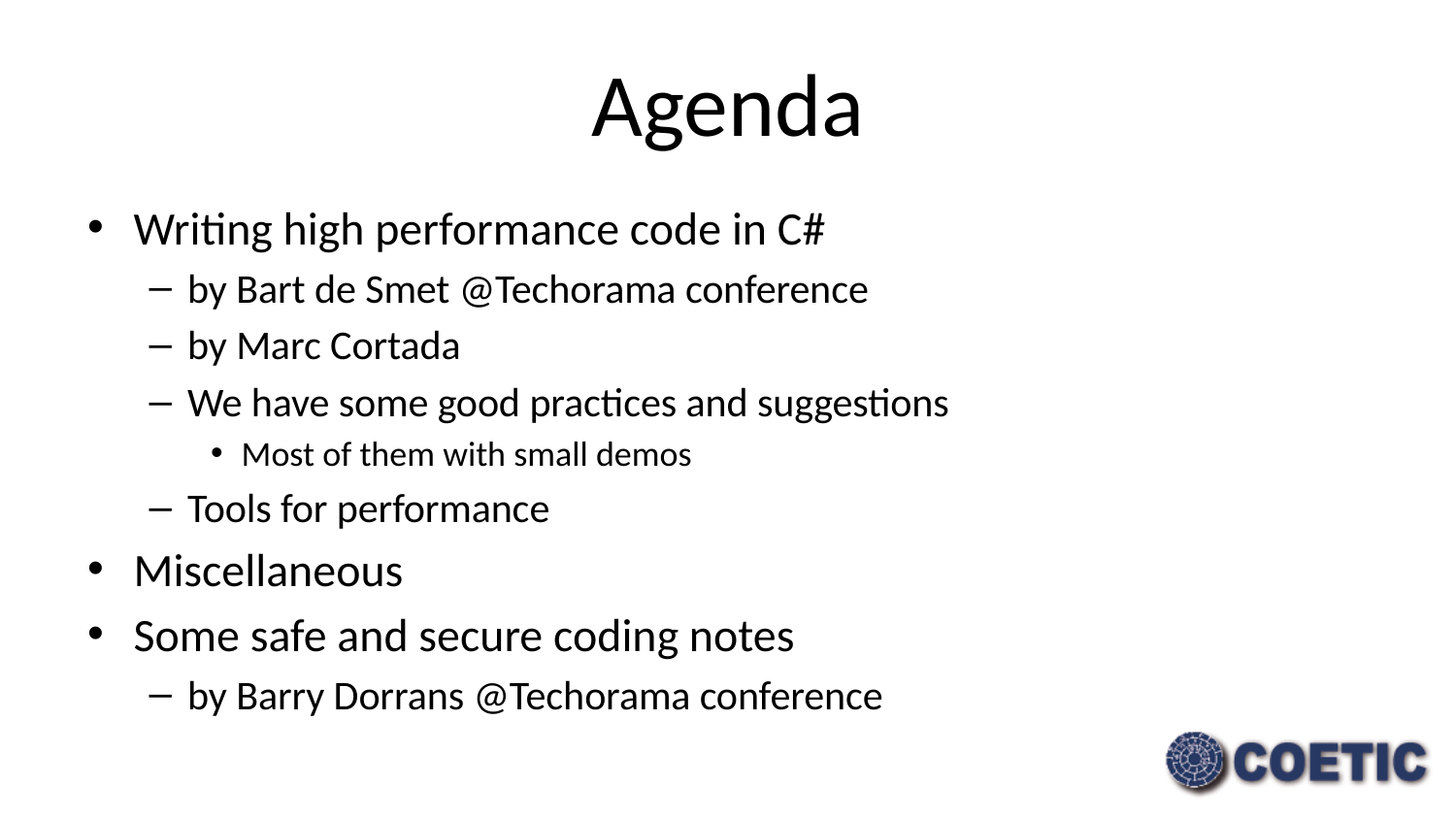

# Agenda
Writing high performance code in C#
by Bart de Smet @Techorama conference
by Marc Cortada
We have some good practices and suggestions
Most of them with small demos
Tools for performance
Miscellaneous
Some safe and secure coding notes
by Barry Dorrans @Techorama conference